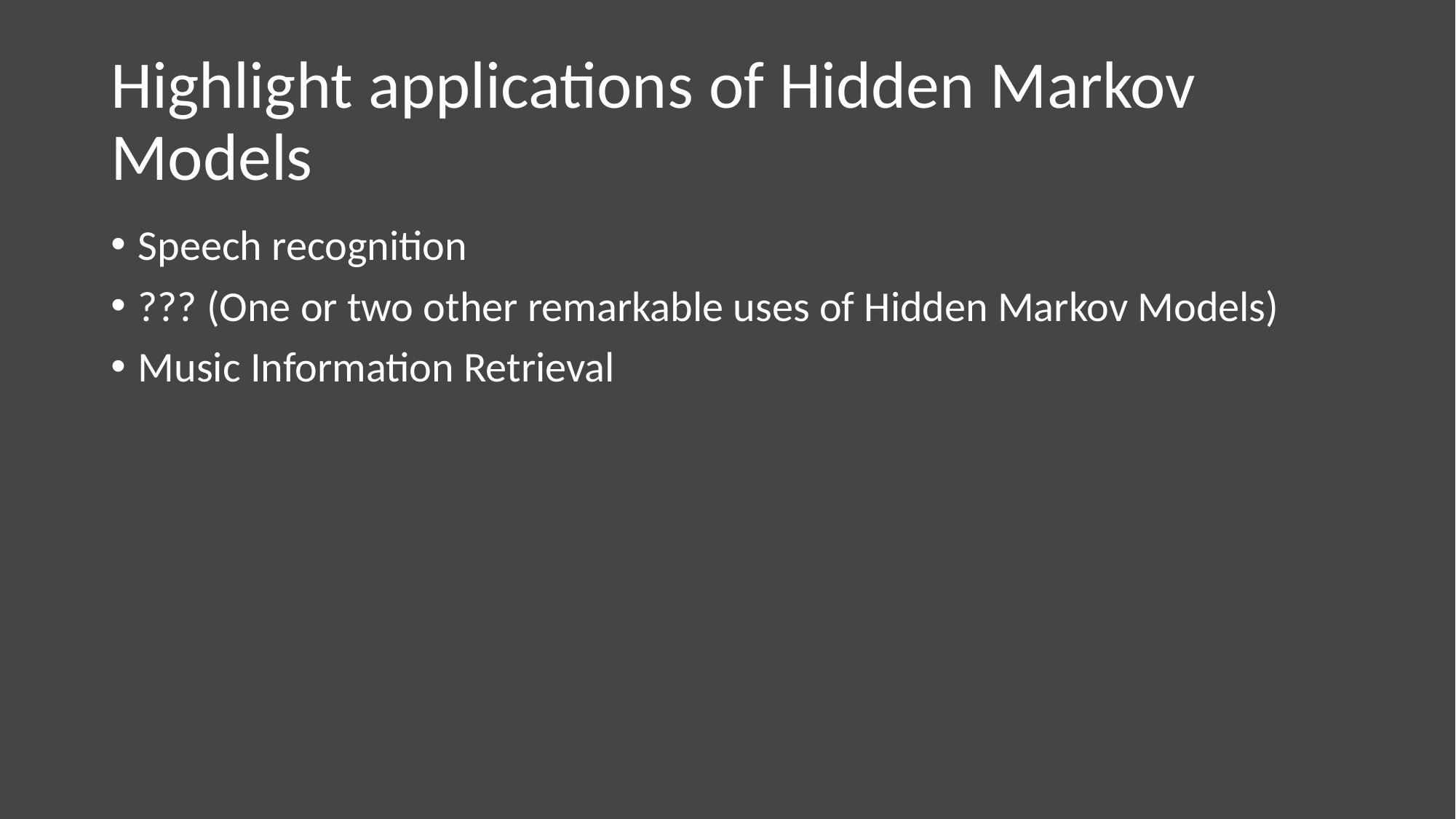

# Highlight applications of Hidden Markov Models
Speech recognition
??? (One or two other remarkable uses of Hidden Markov Models)
Music Information Retrieval